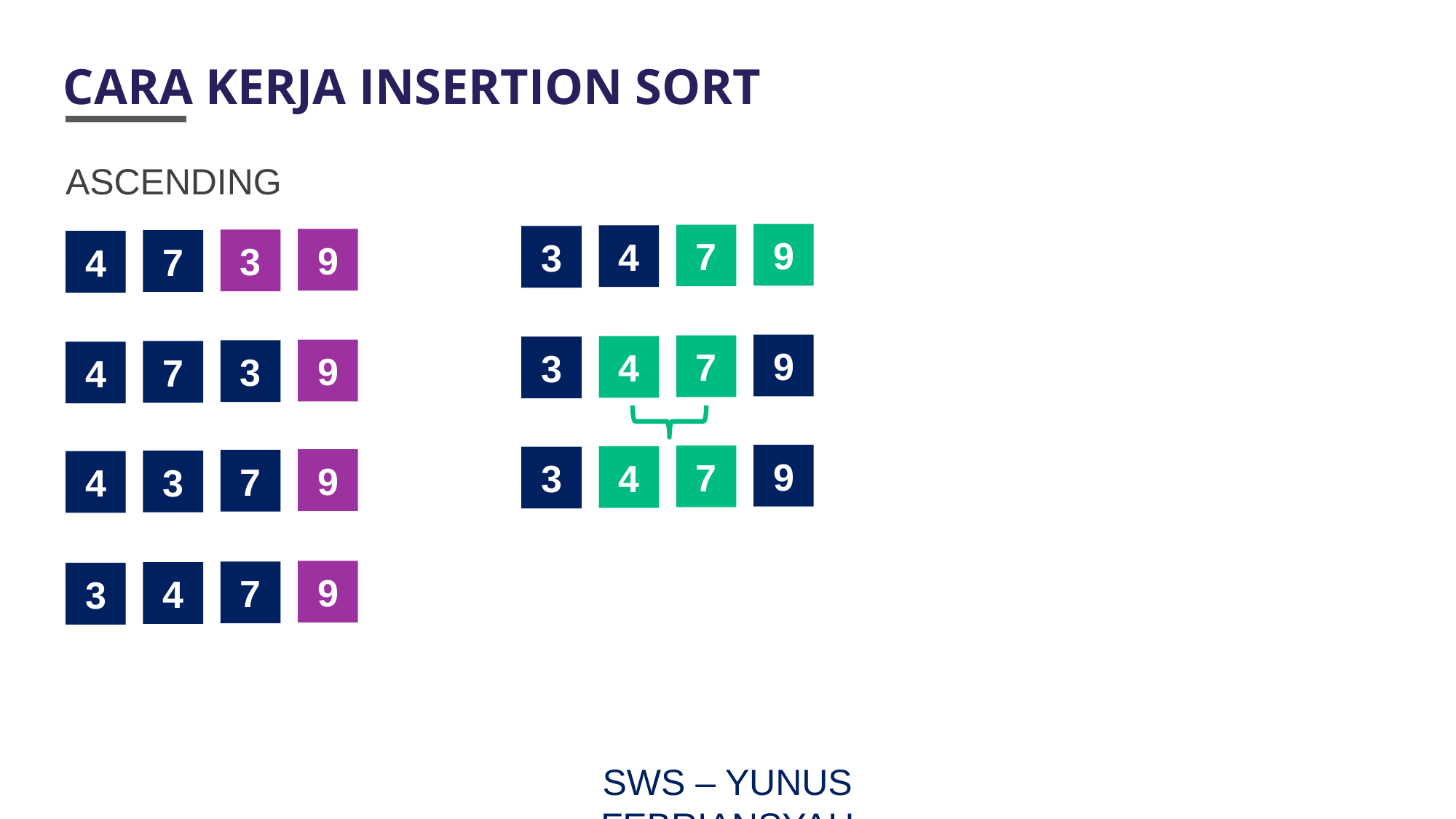

# CARA KERJA INSERTION SORT
ASCENDING
9
7
4
3
9
3
7
4
9
7
4
3
9
3
7
4

9
7
4
3
9
7
3
4
9
7
4
3